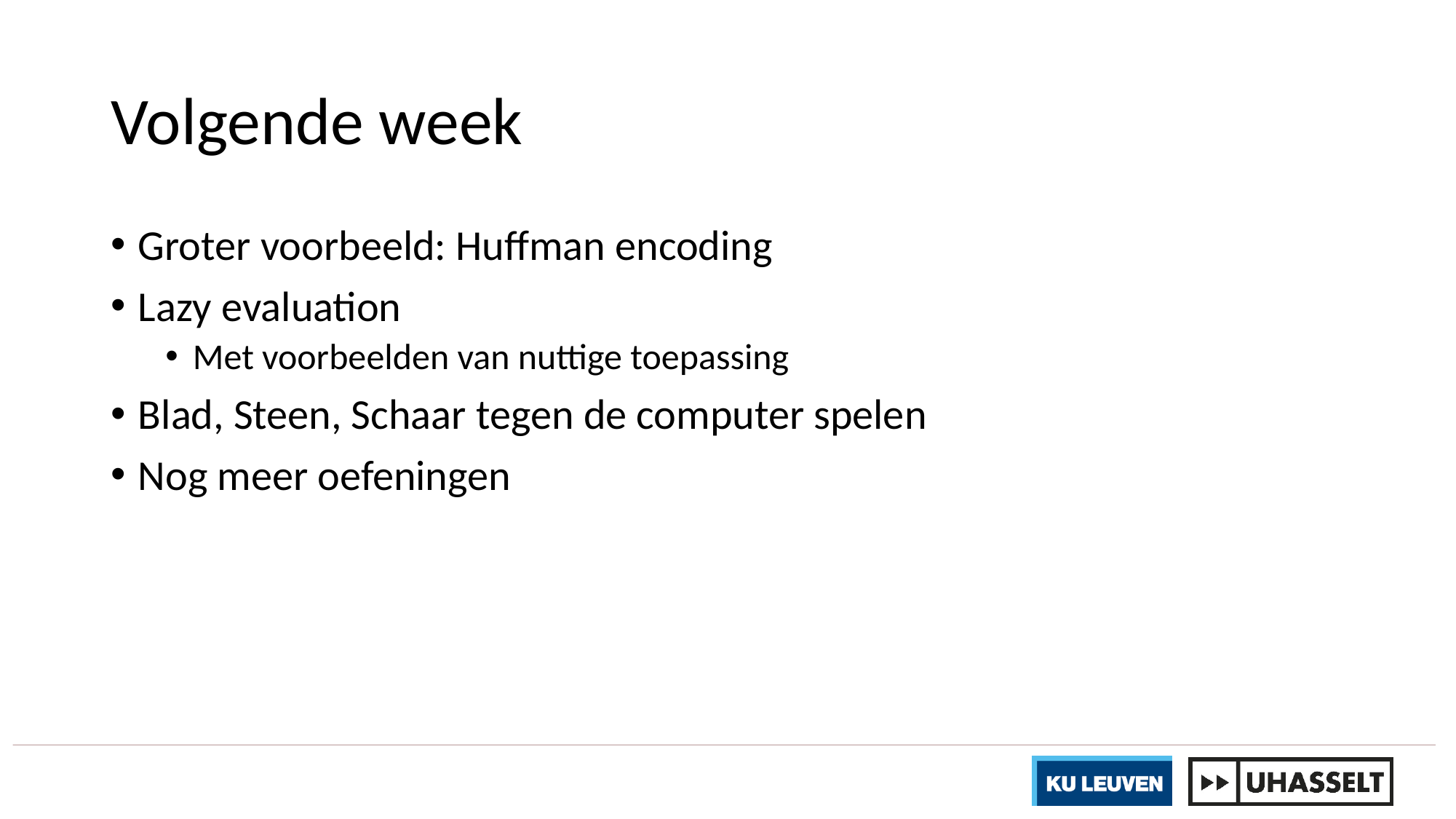

# Volgende week
Groter voorbeeld: Huffman encoding
Lazy evaluation
Met voorbeelden van nuttige toepassing
Blad, Steen, Schaar tegen de computer spelen
Nog meer oefeningen